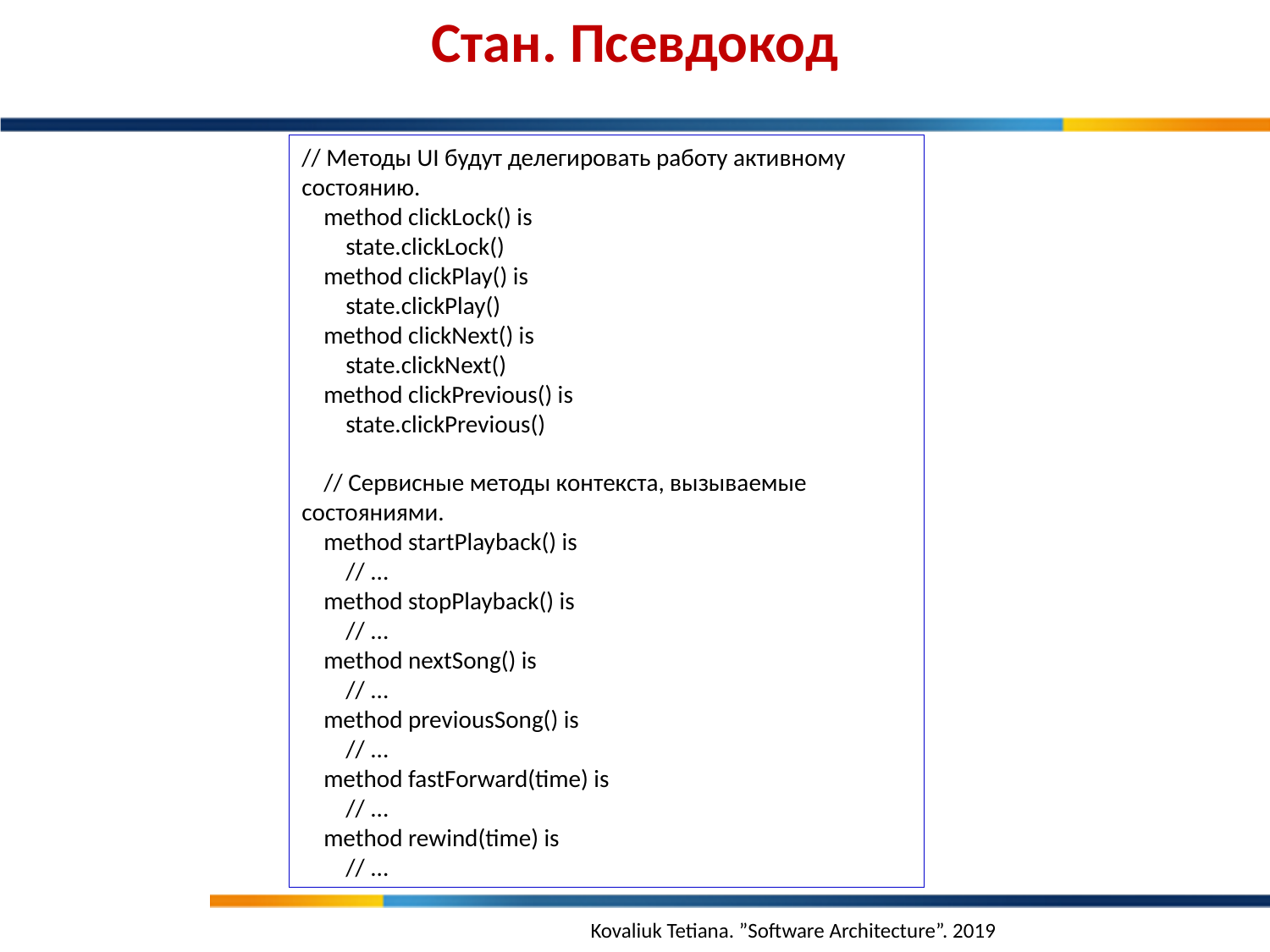

Стан. Псевдокод
// Методы UI будут делегировать работу активному состоянию.
    method clickLock() is
        state.clickLock()
    method clickPlay() is
        state.clickPlay()
    method clickNext() is
        state.clickNext()
    method clickPrevious() is
        state.clickPrevious()

    // Сервисные методы контекста, вызываемые состояниями.
    method startPlayback() is
        // ...
    method stopPlayback() is
        // ...
    method nextSong() is
        // ...
    method previousSong() is
        // ...
    method fastForward(time) is
        // ...
    method rewind(time) is
        // ...